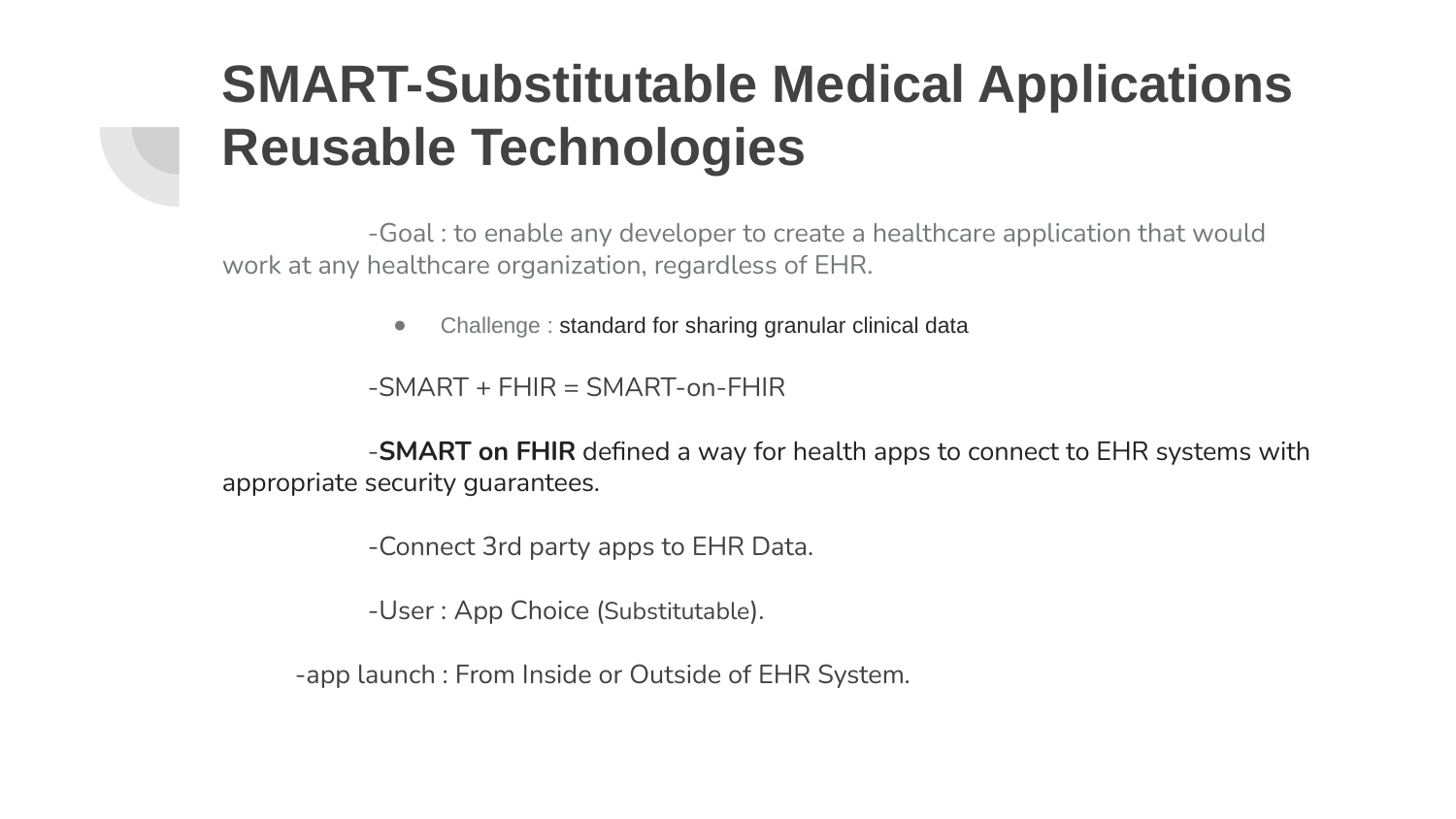

# SMART-Substitutable Medical Applications Reusable Technologies
 	-Goal : to enable any developer to create a healthcare application that would work at any healthcare organization, regardless of EHR.
Challenge : standard for sharing granular clinical data
	-SMART + FHIR = SMART-on-FHIR
	-SMART on FHIR defined a way for health apps to connect to EHR systems with appropriate security guarantees.
	-Connect 3rd party apps to EHR Data.
	-User : App Choice (Substitutable).
-app launch : From Inside or Outside of EHR System.